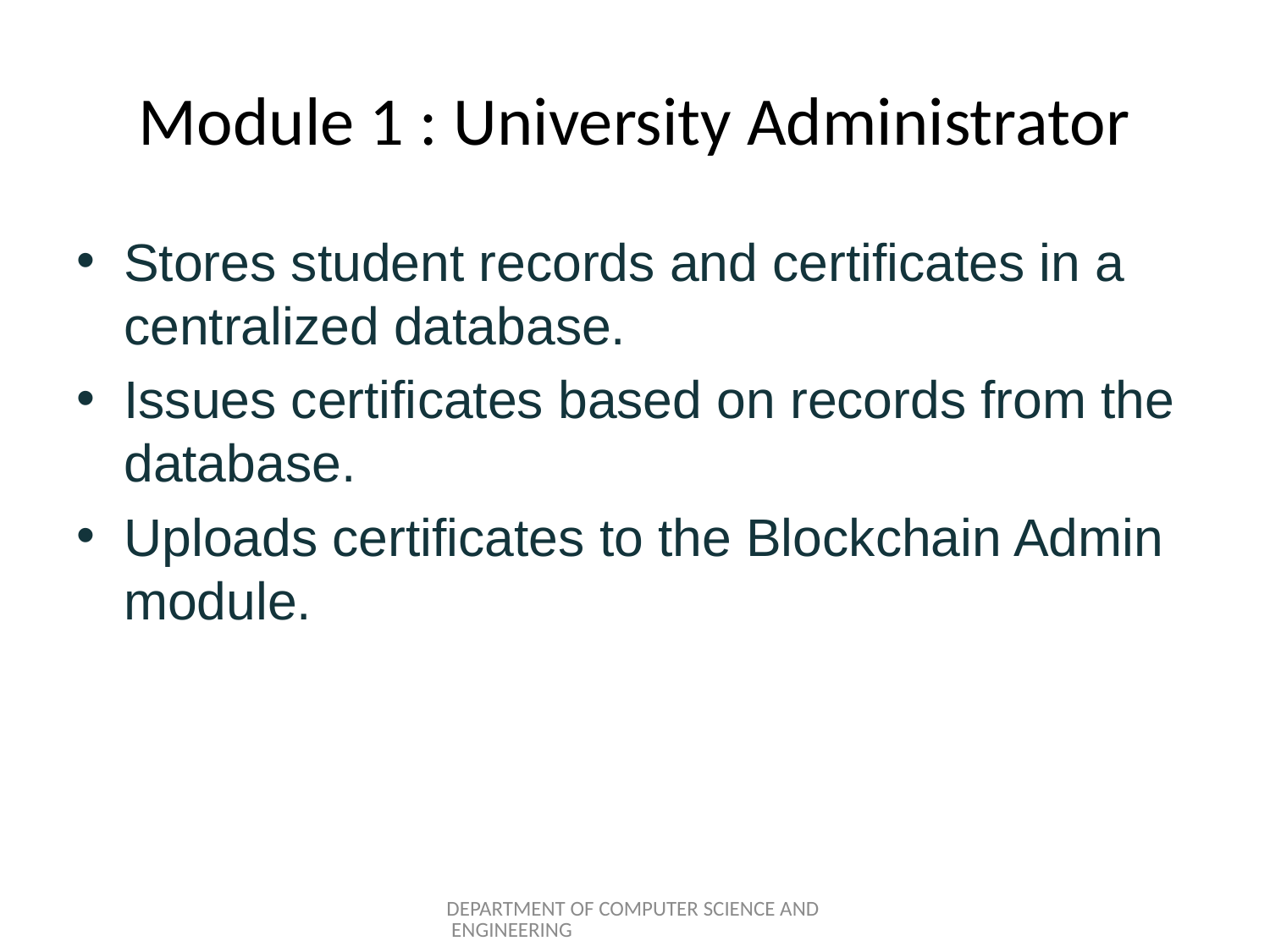

# Module 1 : University Administrator
Stores student records and certificates in a centralized database.
Issues certificates based on records from the database.
Uploads certificates to the Blockchain Admin module.

DEPARTMENT OF COMPUTER SCIENCE AND ENGINEERING